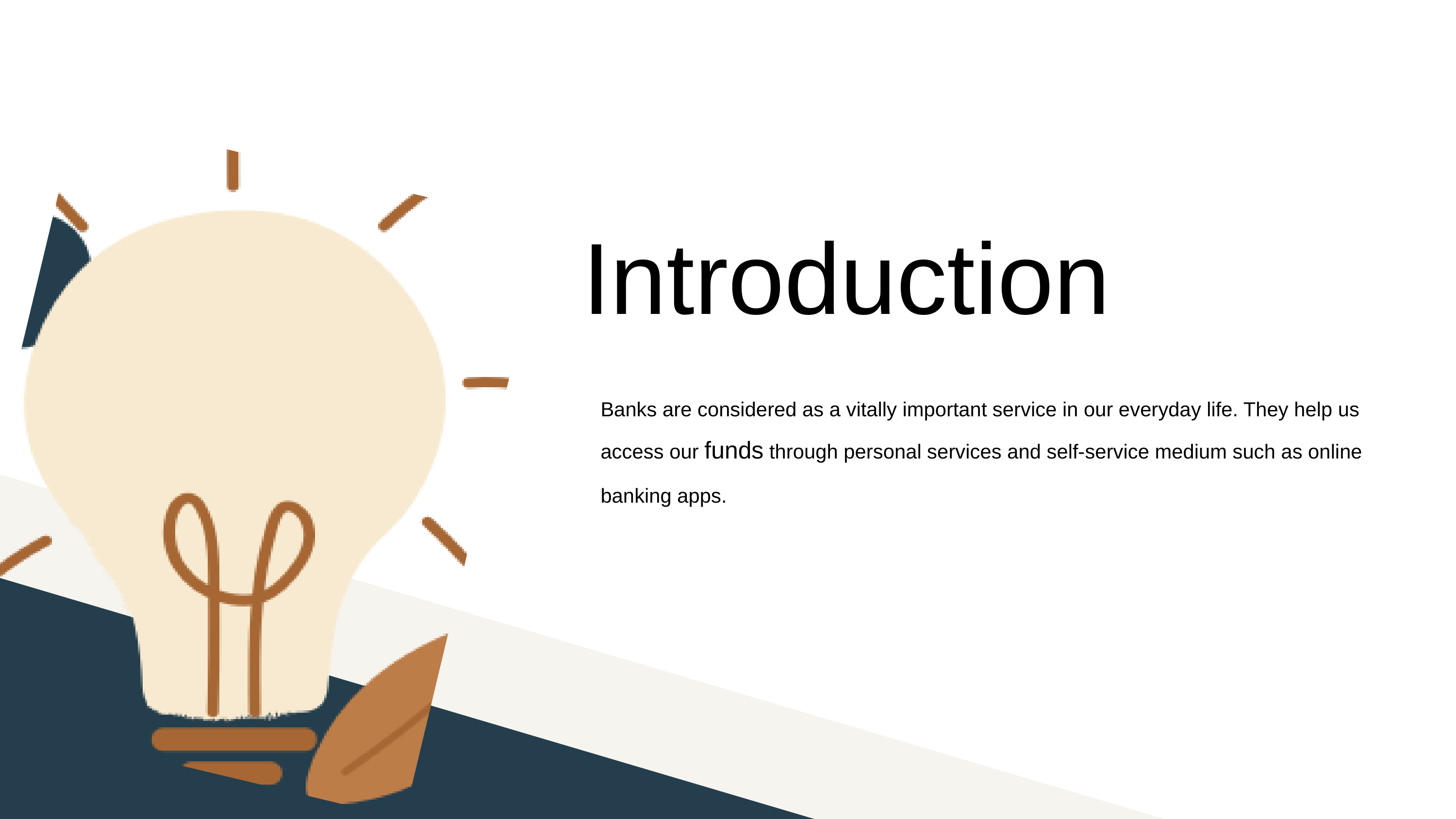

Introduction
Banks are considered as a vitally important service in our everyday life. They help us access our funds through personal services and self-service medium such as online banking apps.